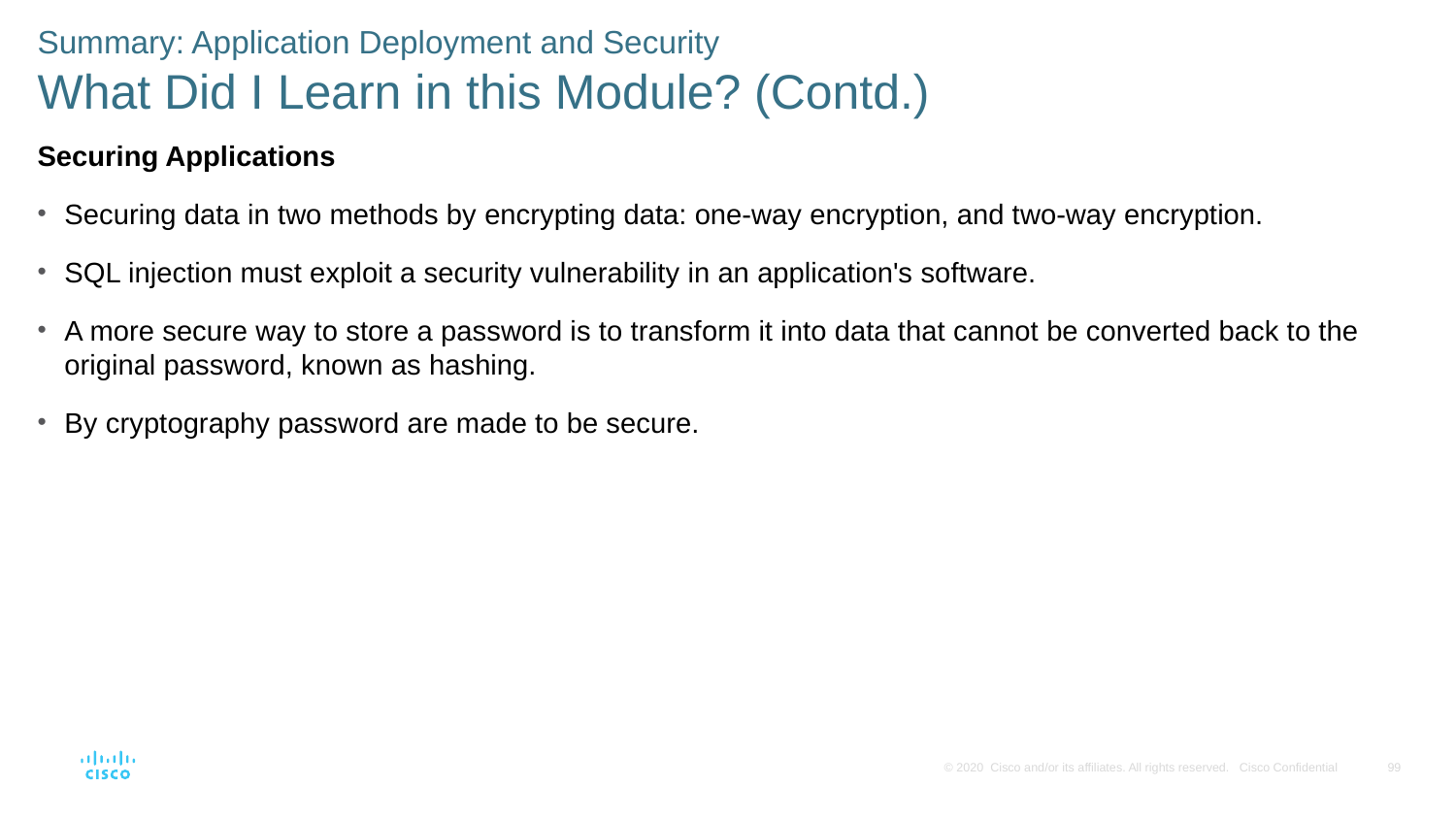

Summary: Application Deployment and Security
What Did I Learn in this Module? (Contd.)
Securing Applications
Securing data in two methods by encrypting data: one-way encryption, and two-way encryption.
SQL injection must exploit a security vulnerability in an application's software.
A more secure way to store a password is to transform it into data that cannot be converted back to the original password, known as hashing.
By cryptography password are made to be secure.